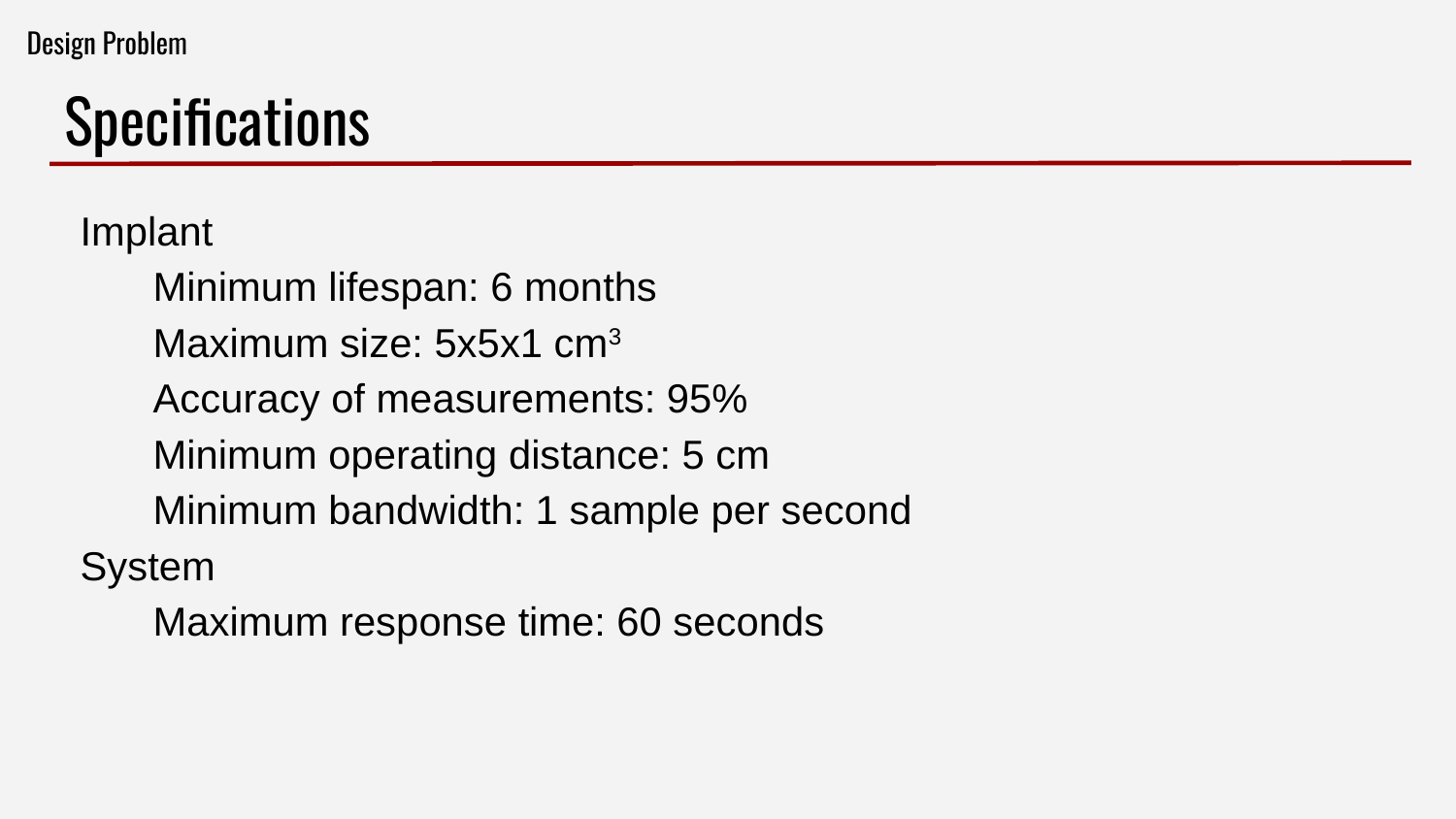

Design Problem
# Specifications
Implant
Minimum lifespan: 6 months
Maximum size: 5x5x1 cm3
Accuracy of measurements: 95%
Minimum operating distance: 5 cm
Minimum bandwidth: 1 sample per second
System
Maximum response time: 60 seconds